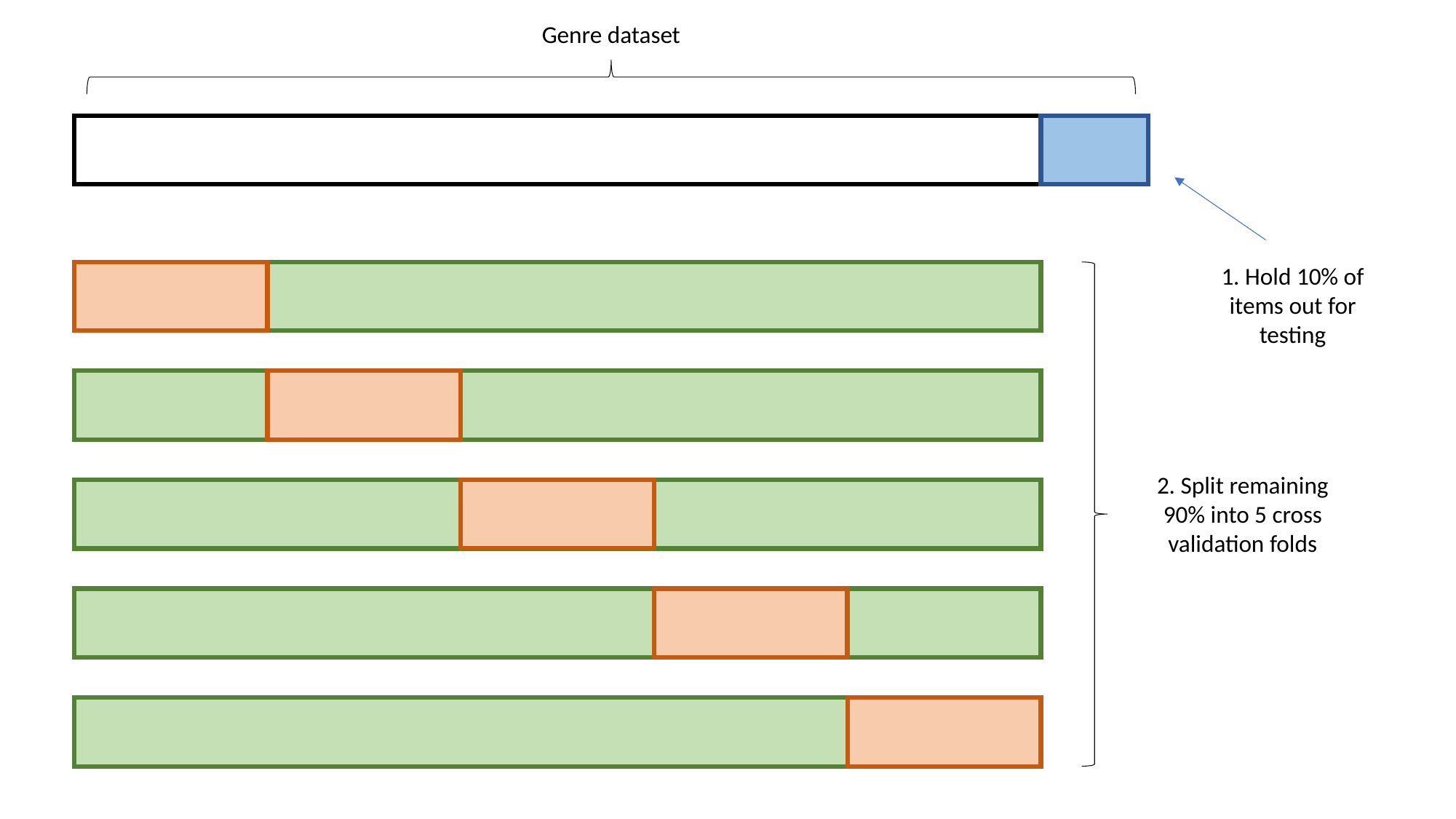

Genre dataset

1. Hold 10% of items out for testing

2. Split remaining 90% into 5 cross validation folds